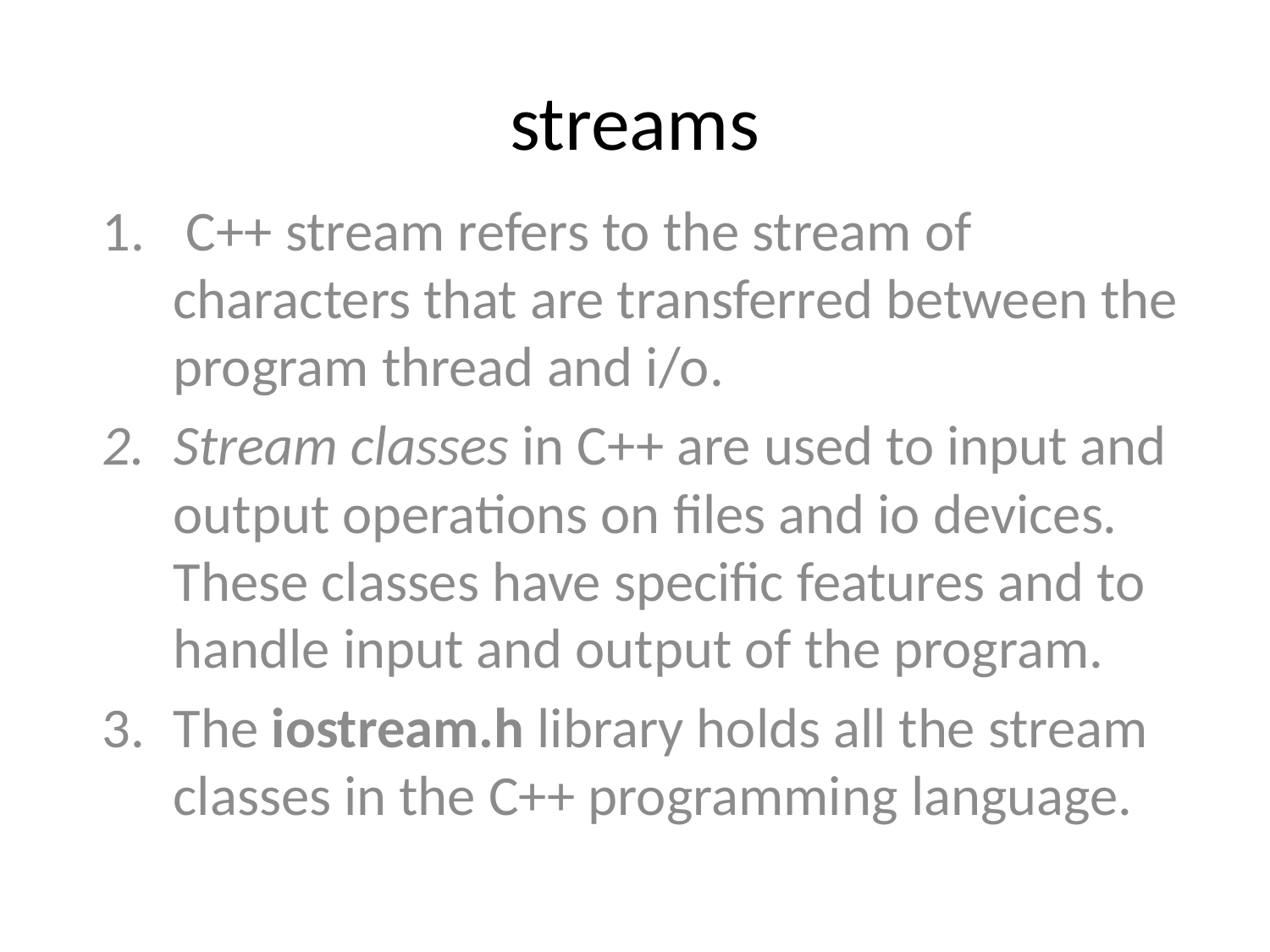

# streams
 C++ stream refers to the stream of characters that are transferred between the program thread and i/o.
Stream classes in C++ are used to input and output operations on files and io devices. These classes have specific features and to handle input and output of the program.
The iostream.h library holds all the stream classes in the C++ programming language.